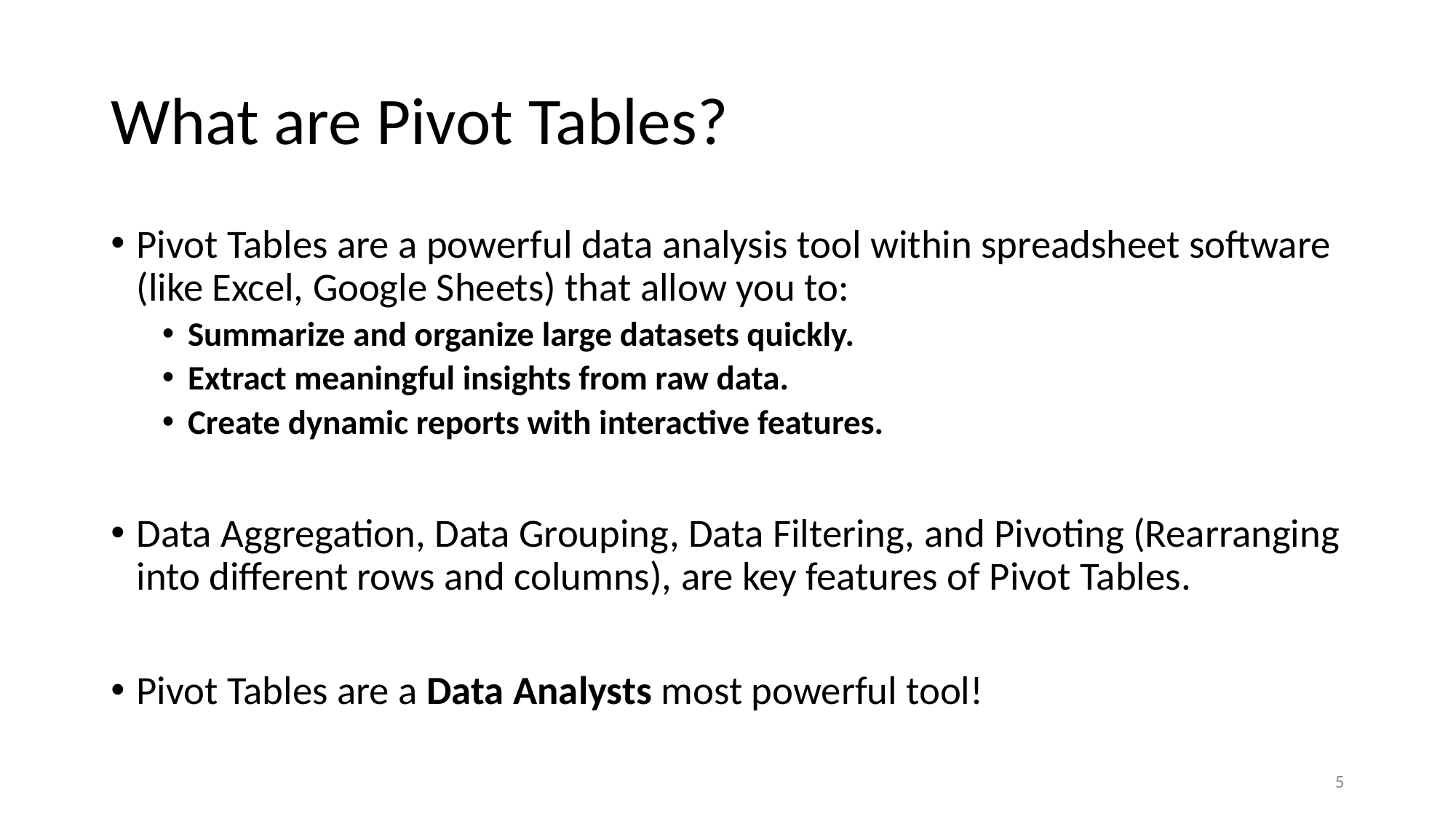

# What are Pivot Tables?
Pivot Tables are a powerful data analysis tool within spreadsheet software (like Excel, Google Sheets) that allow you to:
Summarize and organize large datasets quickly.
Extract meaningful insights from raw data.
Create dynamic reports with interactive features.

Data Aggregation, Data Grouping, Data Filtering, and Pivoting (Rearranging into different rows and columns), are key features of Pivot Tables.

Pivot Tables are a Data Analysts most powerful tool!

5